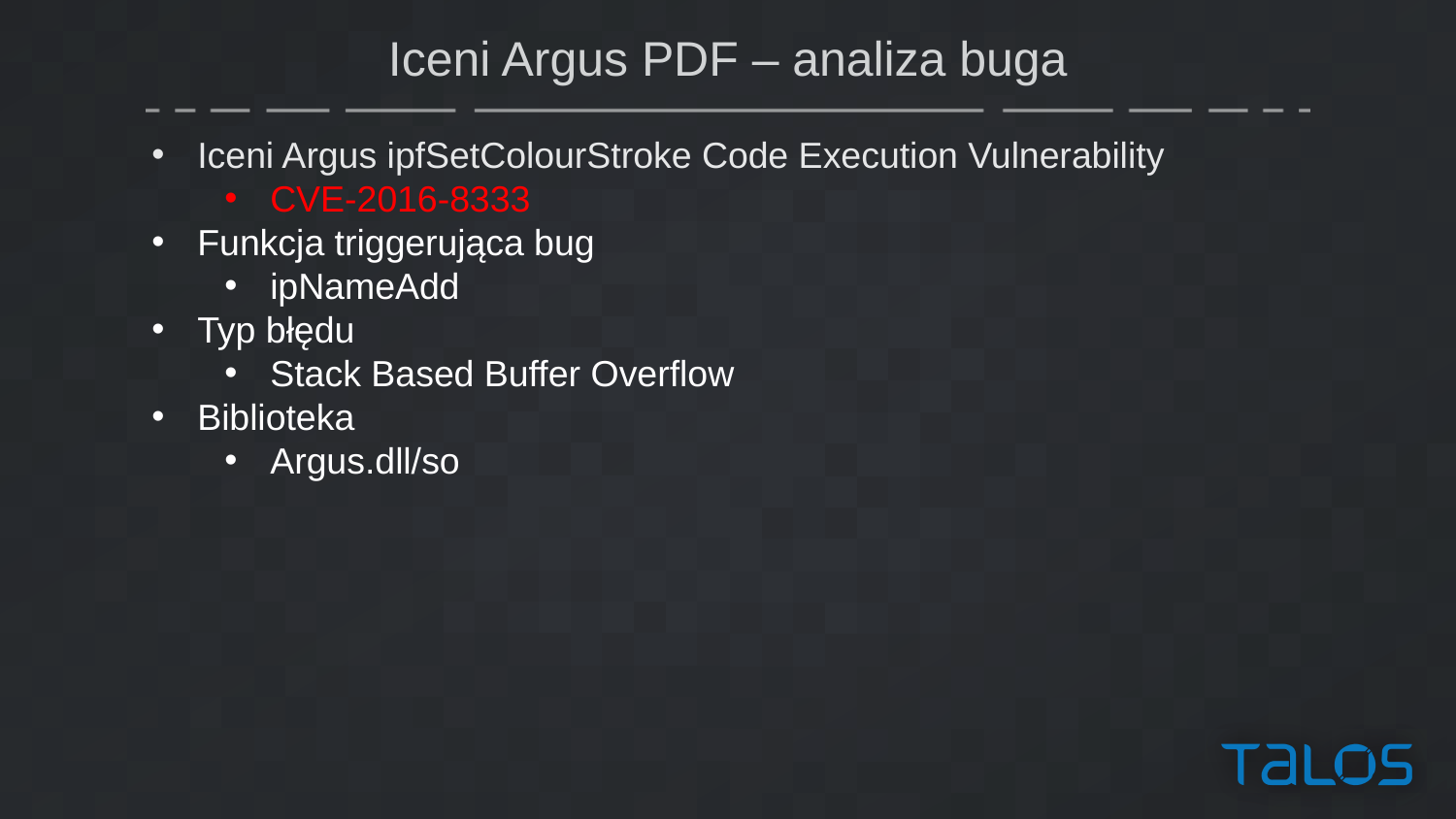

# Iceni Argus PDF – analiza buga
Iceni Argus ipfSetColourStroke Code Execution Vulnerability
CVE-2016-8333
Funkcja triggerująca bug
ipNameAdd
Typ błędu
Stack Based Buffer Overflow
Biblioteka
Argus.dll/so